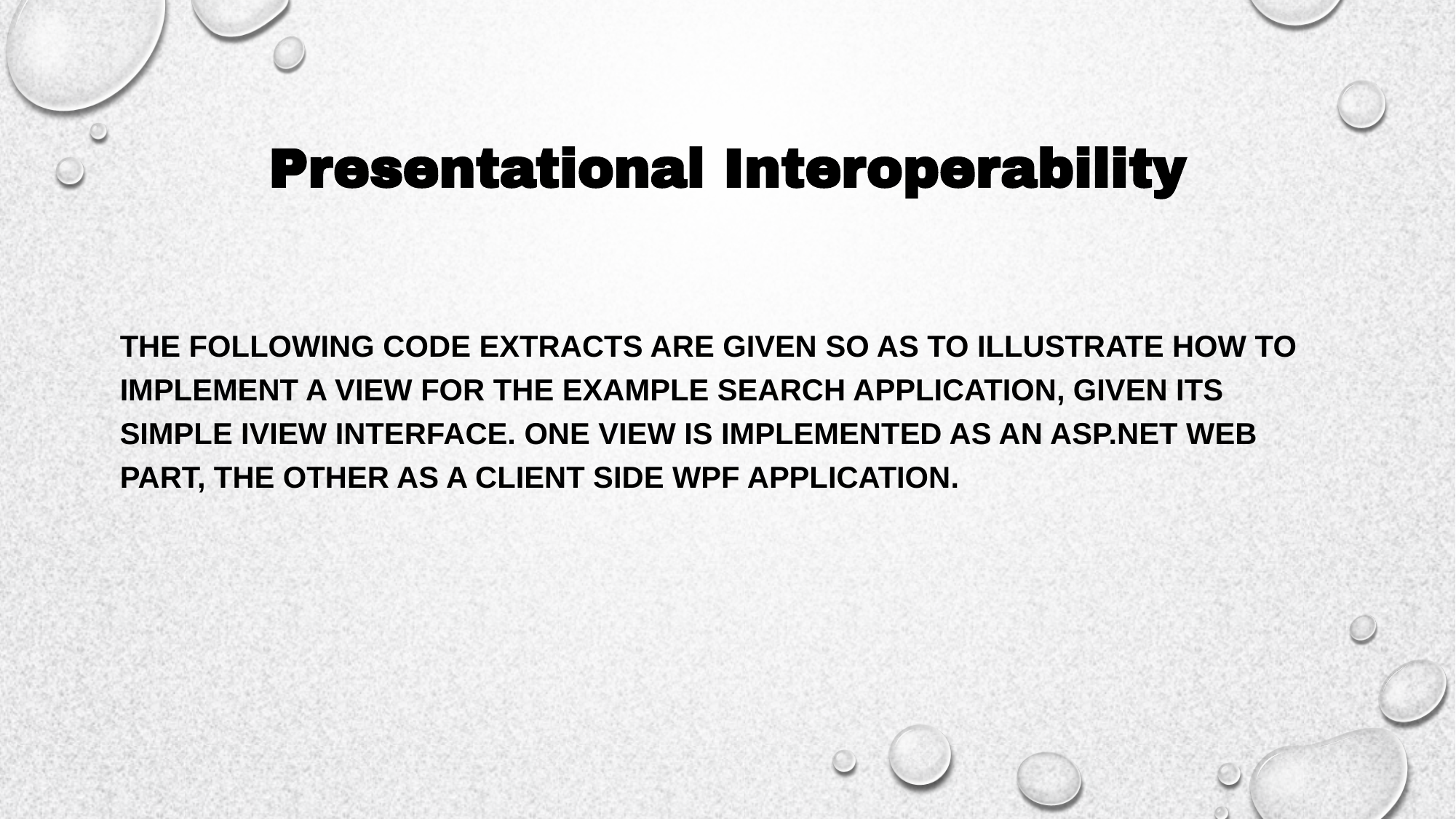

# Presentational Interoperability
The following code extracts are given so as to illustrate how to implement a View for the example Search application, given its simple IView interface. One View is implemented as an ASP.NET web part, the other as a client side WPF application.